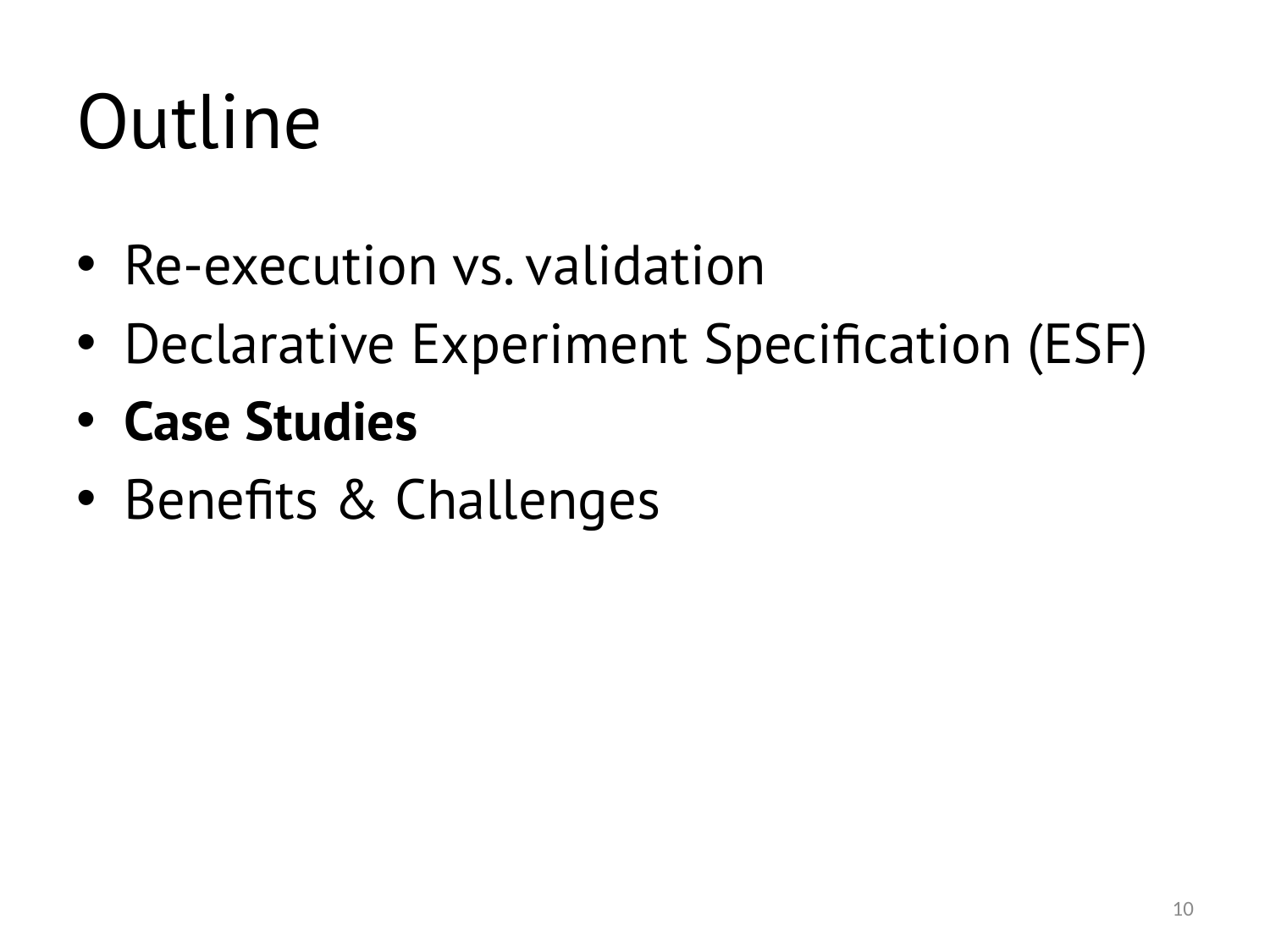

# Outline
Re-execution vs. validation
Declarative Experiment Specification (ESF)
Case Studies
Benefits & Challenges
10